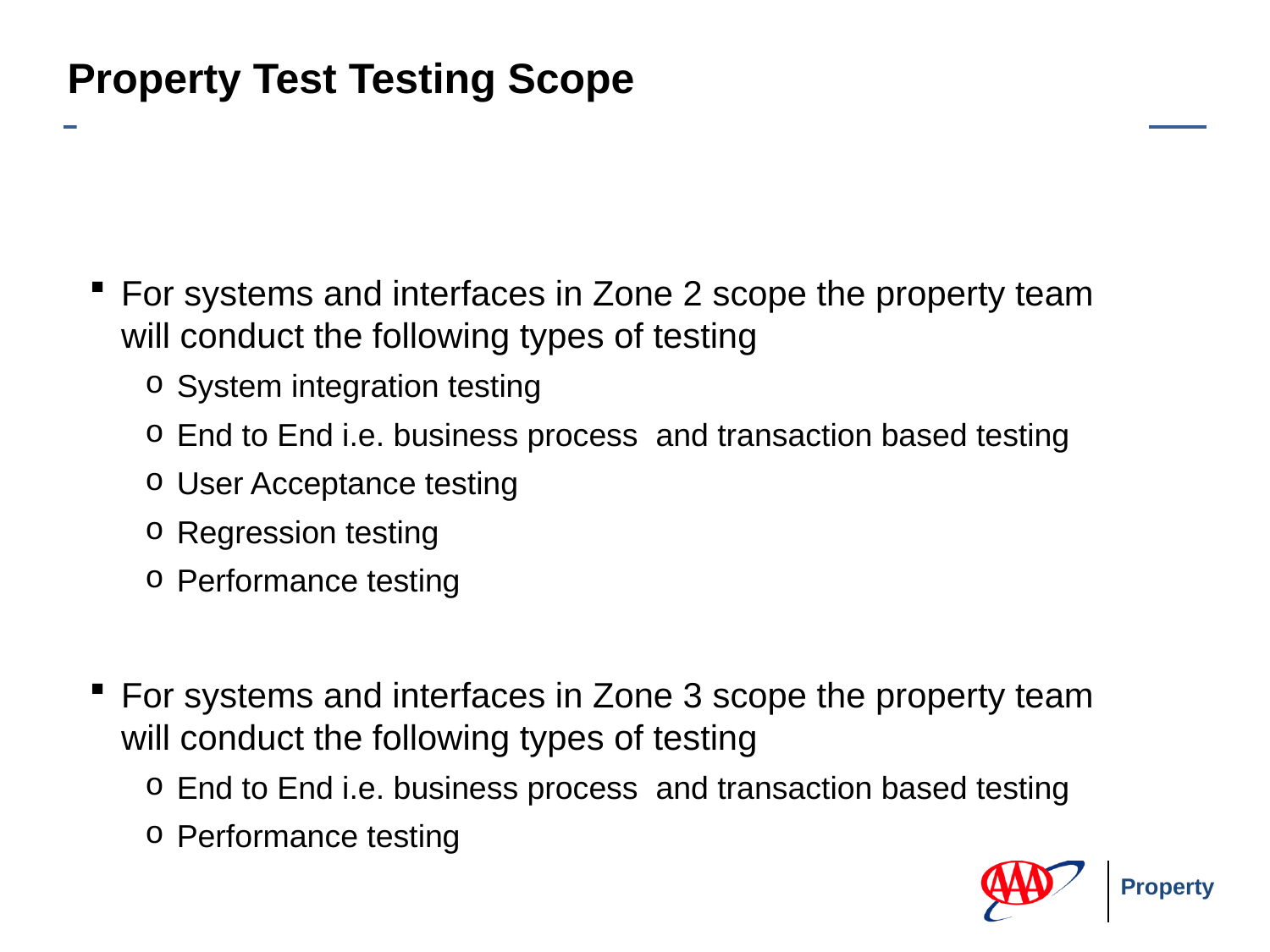

Property Test Testing Scope

For systems and interfaces in Zone 2 scope the property team will conduct the following types of testing
System integration testing
End to End i.e. business process  and transaction based testing
User Acceptance testing
Regression testing
Performance testing

For systems and interfaces in Zone 3 scope the property team will conduct the following types of testing
End to End i.e. business process  and transaction based testing
Performance testing